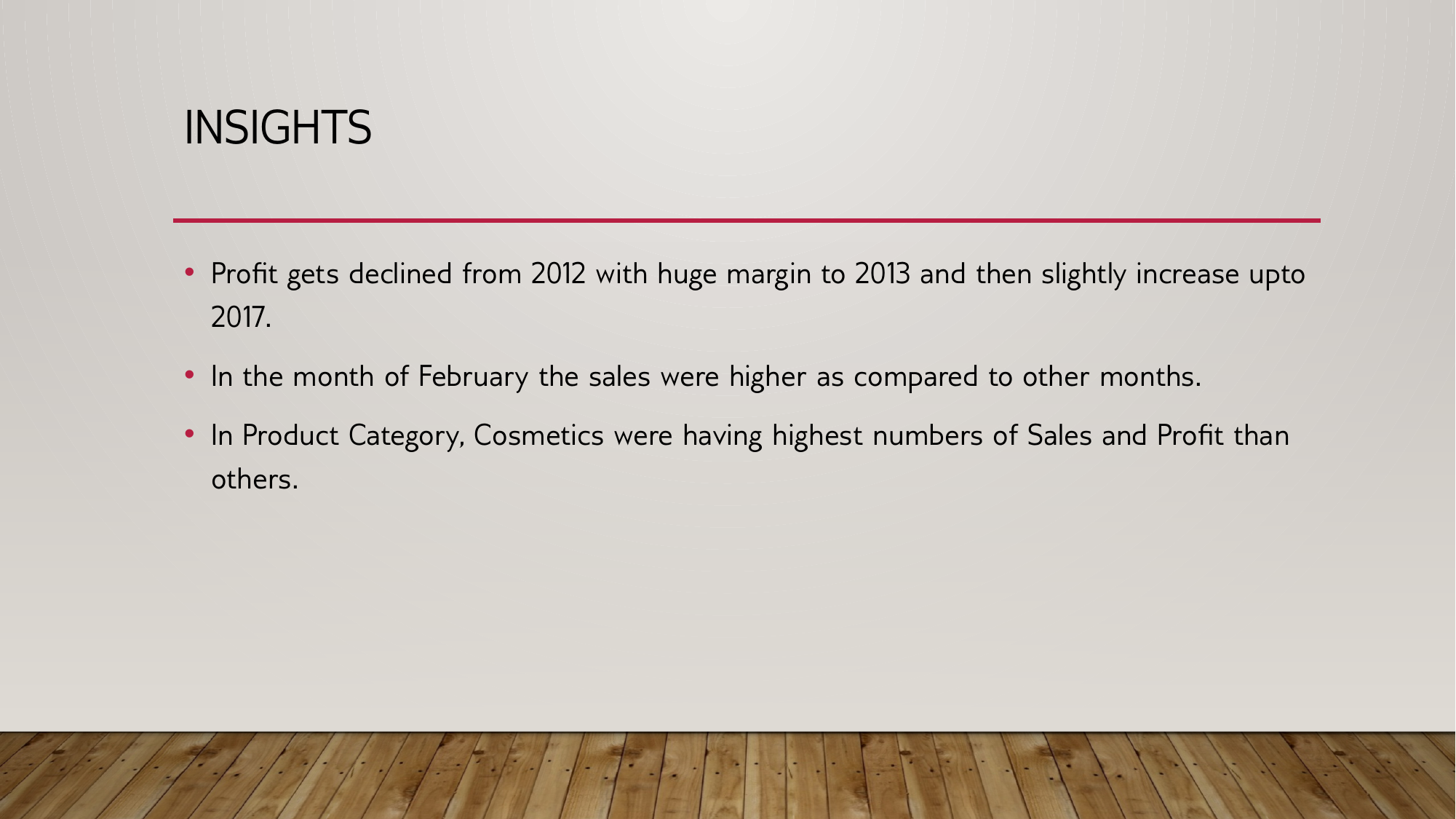

# Insights
Profit gets declined from 2012 with huge margin to 2013 and then slightly increase upto 2017.
In the month of February the sales were higher as compared to other months.
In Product Category, Cosmetics were having highest numbers of Sales and Profit than others.